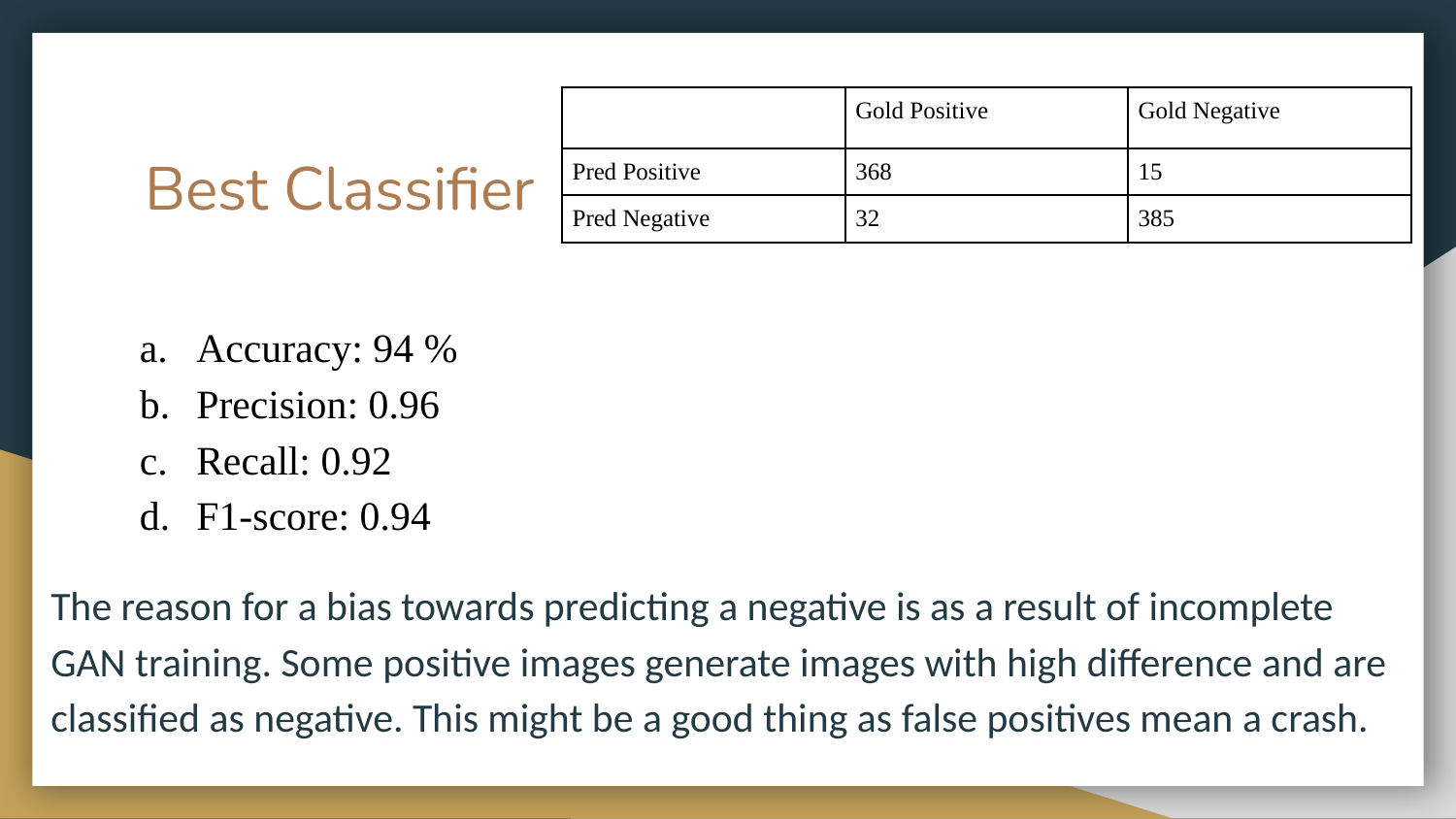

|  | Gold Positive | Gold Negative |
| --- | --- | --- |
| Pred Positive | 368 | 15 |
| Pred Negative | 32 | 385 |
# Best Classifier
Accuracy: 94 %
Precision: 0.96
Recall: 0.92
F1-score: 0.94
The reason for a bias towards predicting a negative is as a result of incomplete GAN training. Some positive images generate images with high difference and are classified as negative. This might be a good thing as false positives mean a crash.